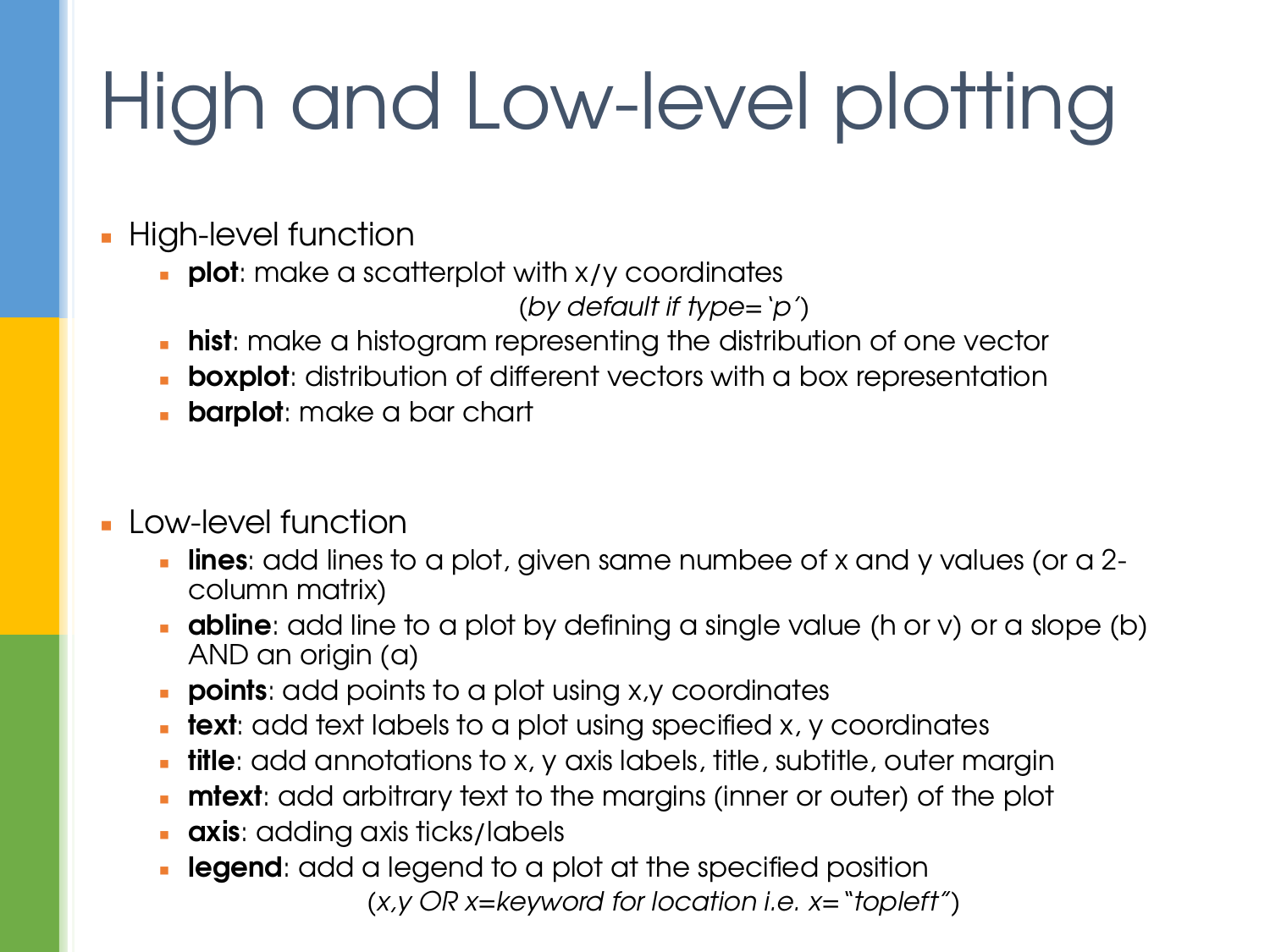

# High and Low-level plotting
High-level function
plot: make a scatterplot with x/y coordinates
(by default if type=‘p’)
hist: make a histogram representing the distribution of one vector
boxplot: distribution of different vectors with a box representation
barplot: make a bar chart

Low-level function
lines: add lines to a plot, given same numbee of x and y values (or a 2-column matrix)
abline: add line to a plot by defining a single value (h or v) or a slope (b) AND an origin (a)
points: add points to a plot using x,y coordinates
text: add text labels to a plot using specified x, y coordinates
title: add annotations to x, y axis labels, title, subtitle, outer margin
mtext: add arbitrary text to the margins (inner or outer) of the plot
axis: adding axis ticks/labels
legend: add a legend to a plot at the specified position
(x,y OR x=keyword for location i.e. x=“topleft”)